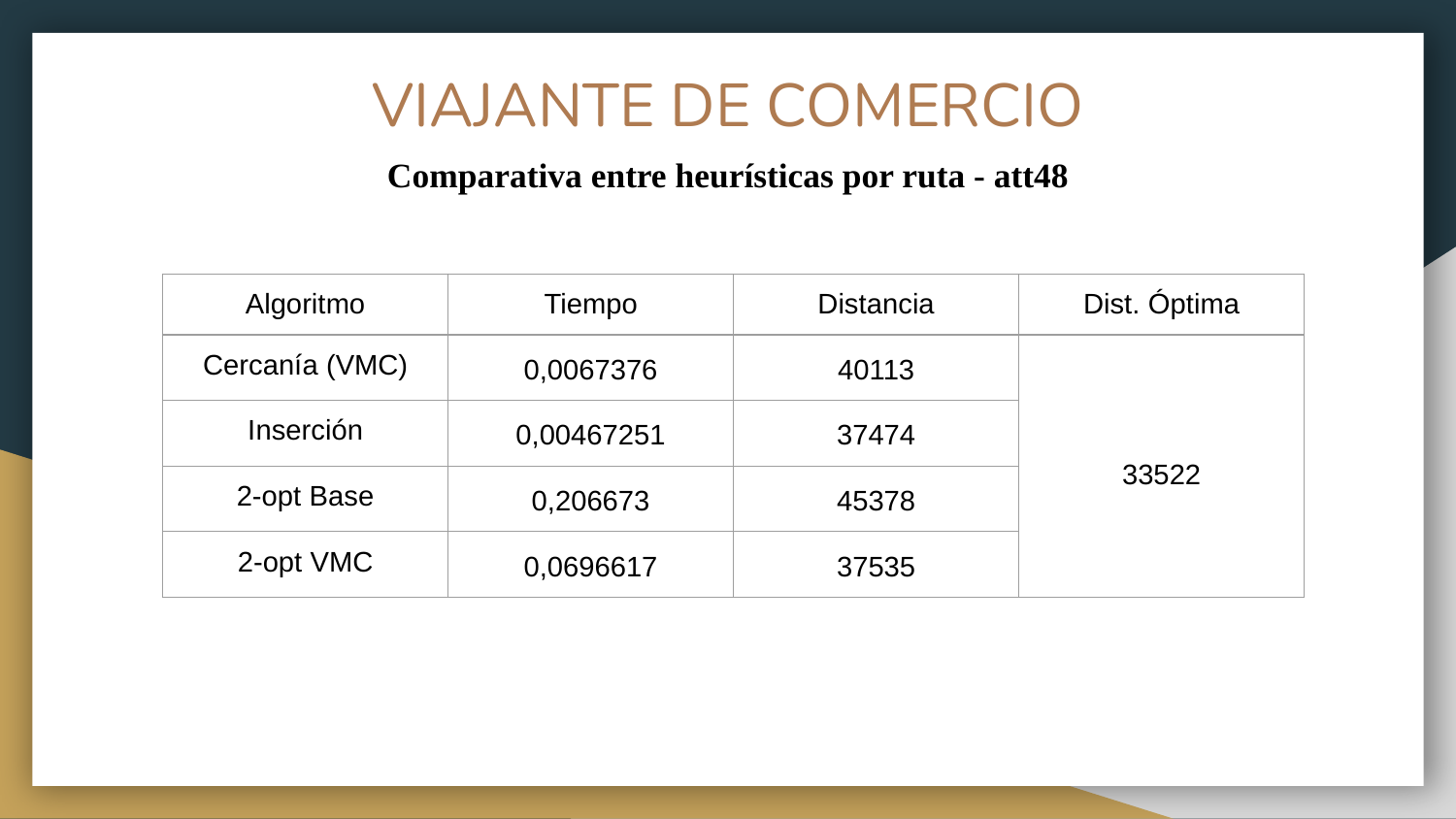

# VIAJANTE DE COMERCIO
Comparativa entre heurísticas por ruta - att48

| Algoritmo | Tiempo | Distancia | Dist. Óptima |
| --- | --- | --- | --- |
| Cercanía (VMC) | 0,0067376 | 40113 | 33522 |
| Inserción | 0,00467251 | 37474 |  |
| 2-opt Base | 0,206673 | 45378 |  |
| 2-opt VMC | 0,0696617 | 37535 |  |